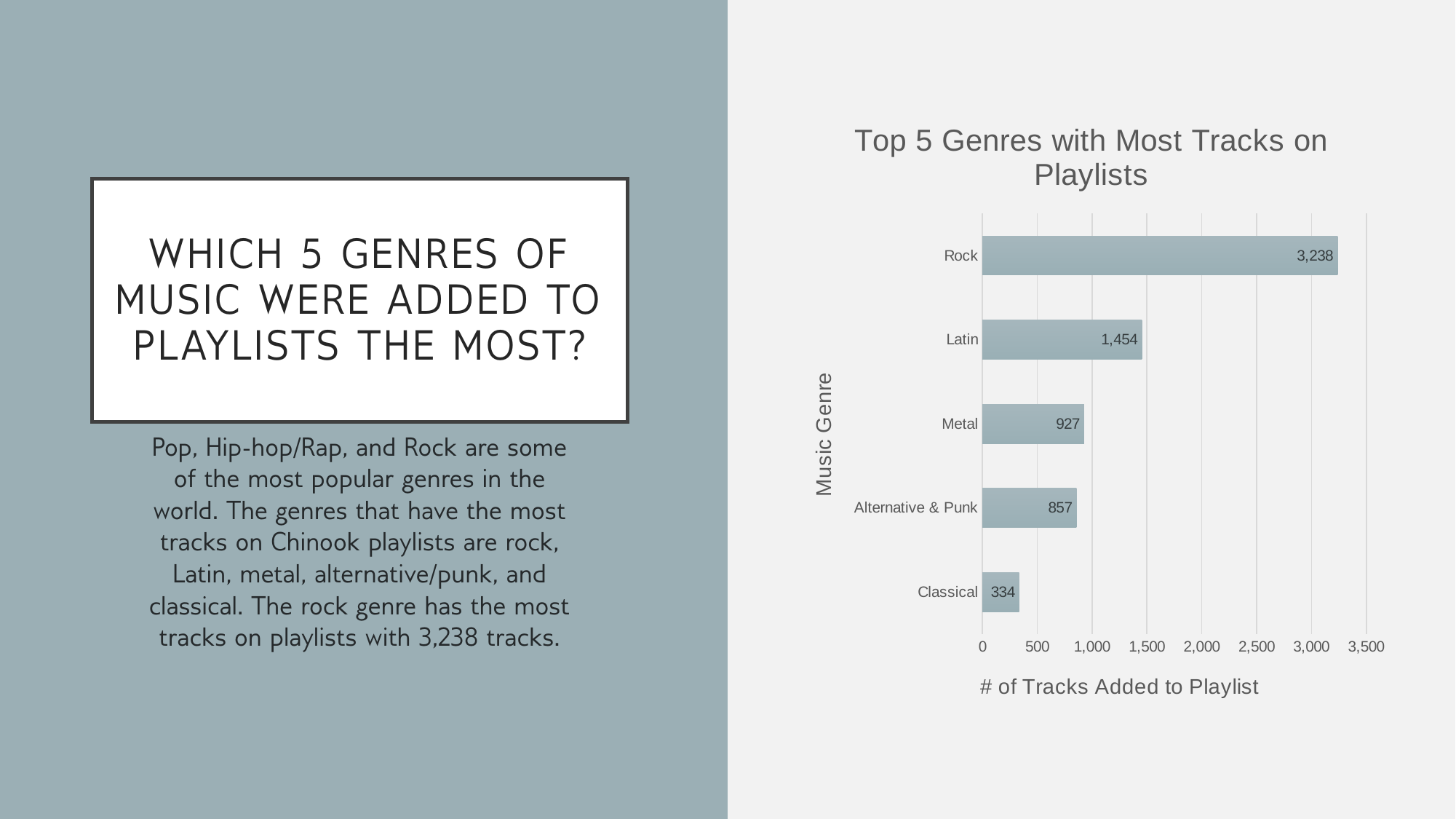

### Chart: Top 5 Genres with Most Tracks on Playlists

| Category | Total |
|---|---|
| Classical | 334.0 |
| Alternative & Punk | 857.0 |
| Metal | 927.0 |
| Latin | 1454.0 |
| Rock | 3238.0 |
# Which 5 genres of music were added to playlists the most?
Pop, Hip-hop/Rap, and Rock are some of the most popular genres in the world. The genres that have the most tracks on Chinook playlists are rock, Latin, metal, alternative/punk, and classical. The rock genre has the most tracks on playlists with 3,238 tracks.